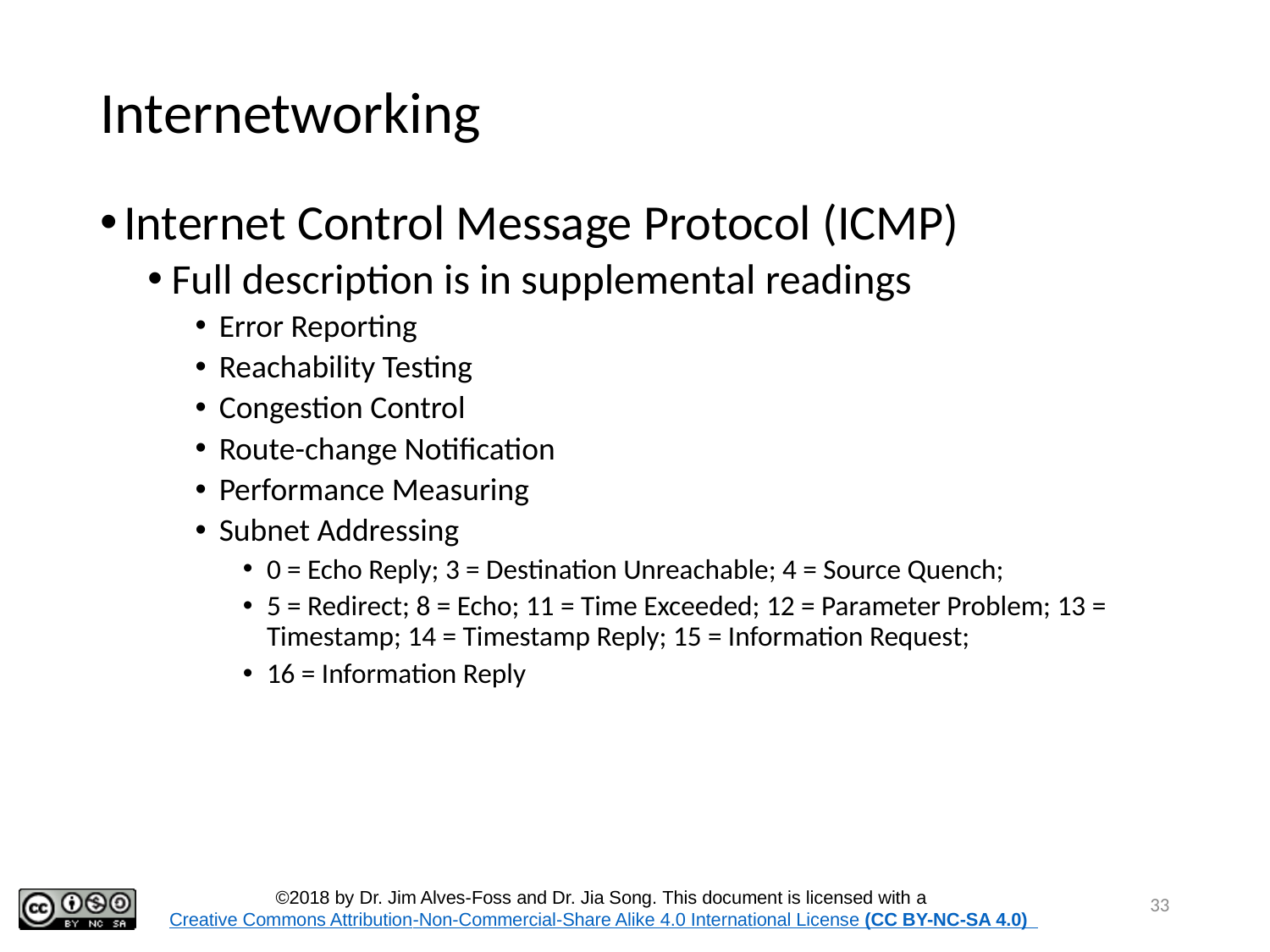

33
# Internetworking
Internet Control Message Protocol (ICMP)
Full description is in supplemental readings
Error Reporting
Reachability Testing
Congestion Control
Route-change Notification
Performance Measuring
Subnet Addressing
0 = Echo Reply; 3 = Destination Unreachable; 4 = Source Quench;
5 = Redirect; 8 = Echo; 11 = Time Exceeded; 12 = Parameter Problem; 13 = Timestamp; 14 = Timestamp Reply; 15 = Information Request;
16 = Information Reply